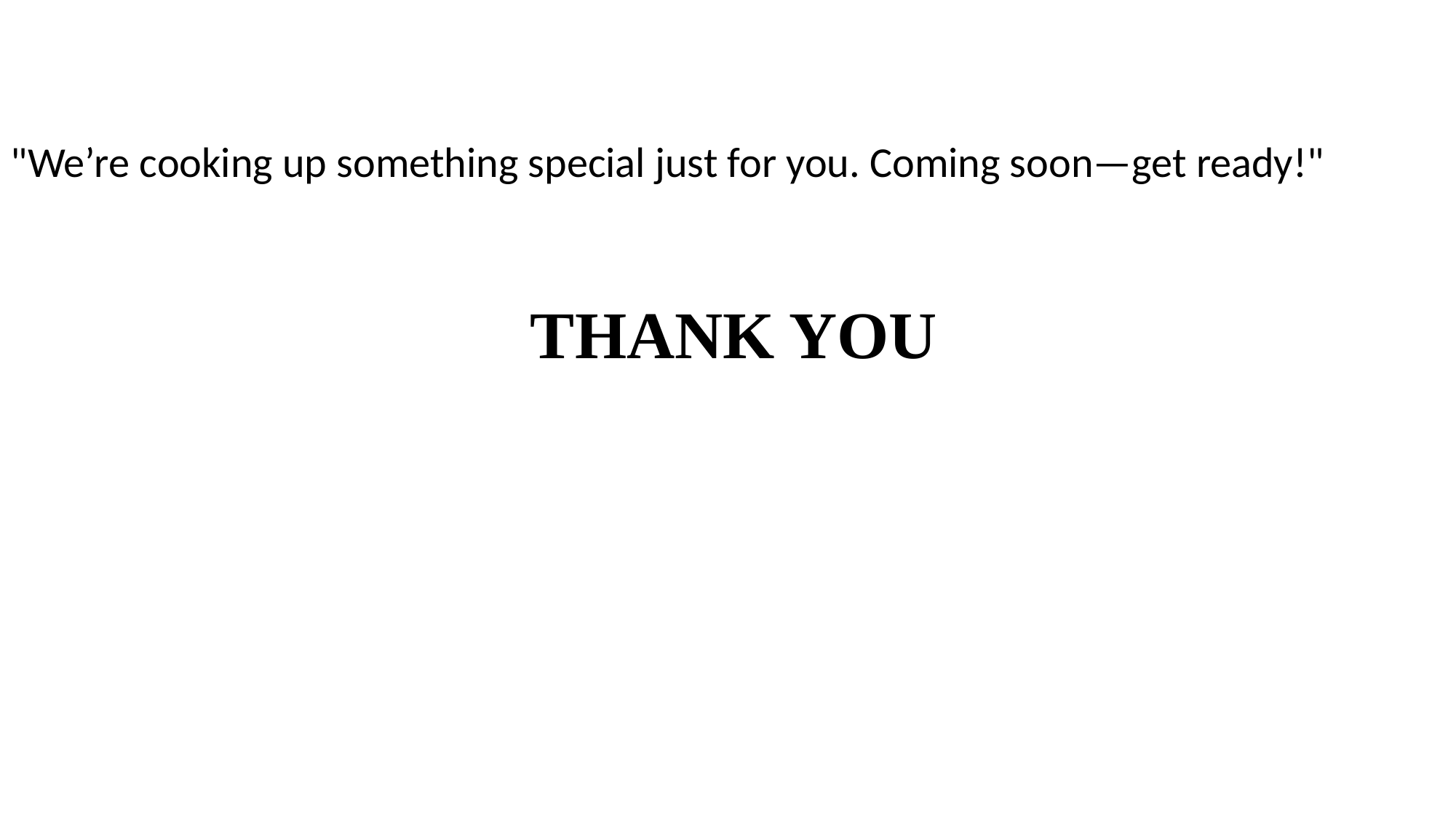

"We’re cooking up something special just for you. Coming soon—get ready!"
THANK YOU